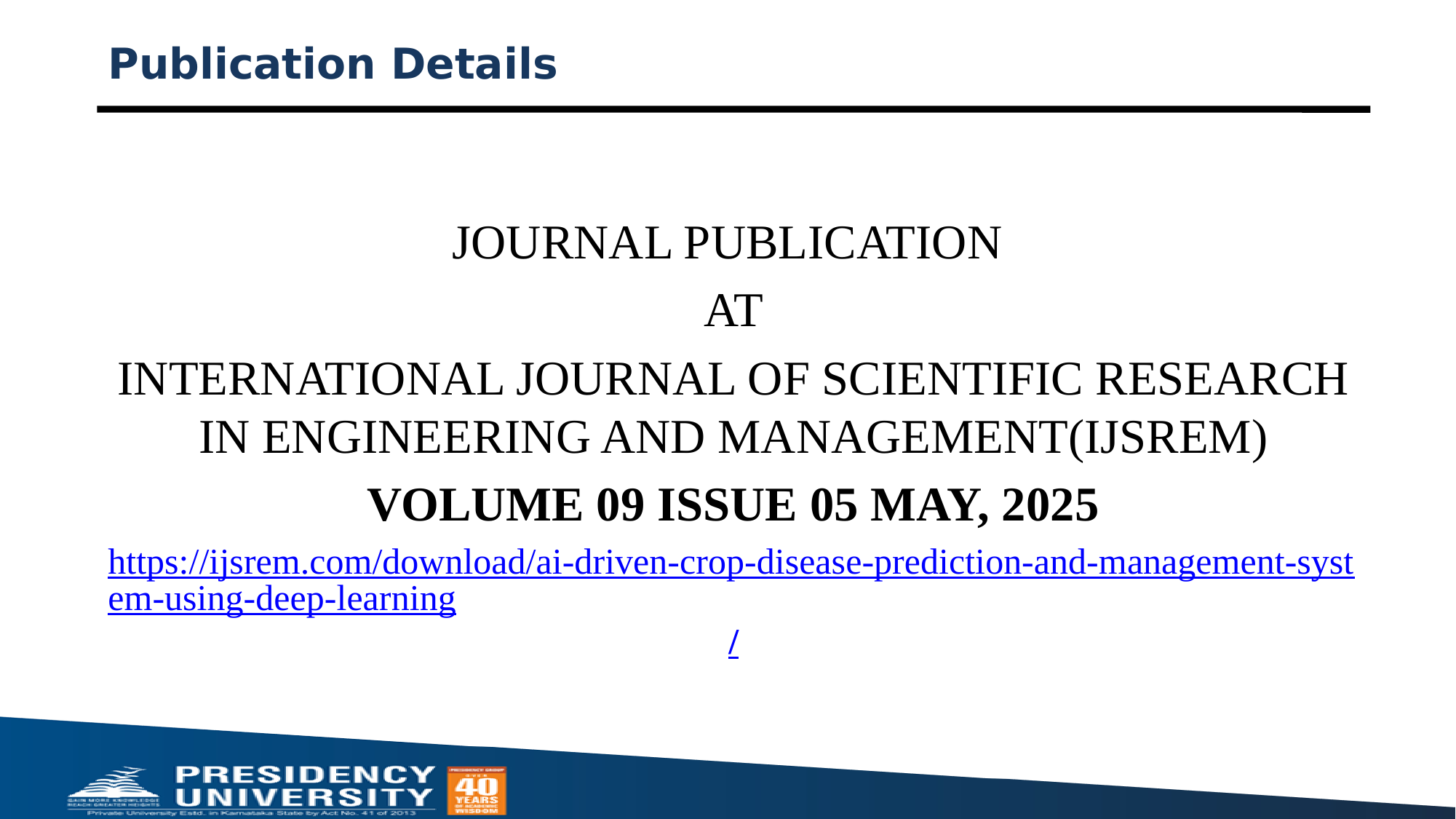

# Publication Details

JOURNAL PUBLICATION
AT
INTERNATIONAL JOURNAL OF SCIENTIFIC RESEARCH IN ENGINEERING AND MANAGEMENT(IJSREM)
VOLUME 09 ISSUE 05 MAY, 2025
https://ijsrem.com/download/ai-driven-crop-disease-prediction-and-management-system-using-deep-learning/